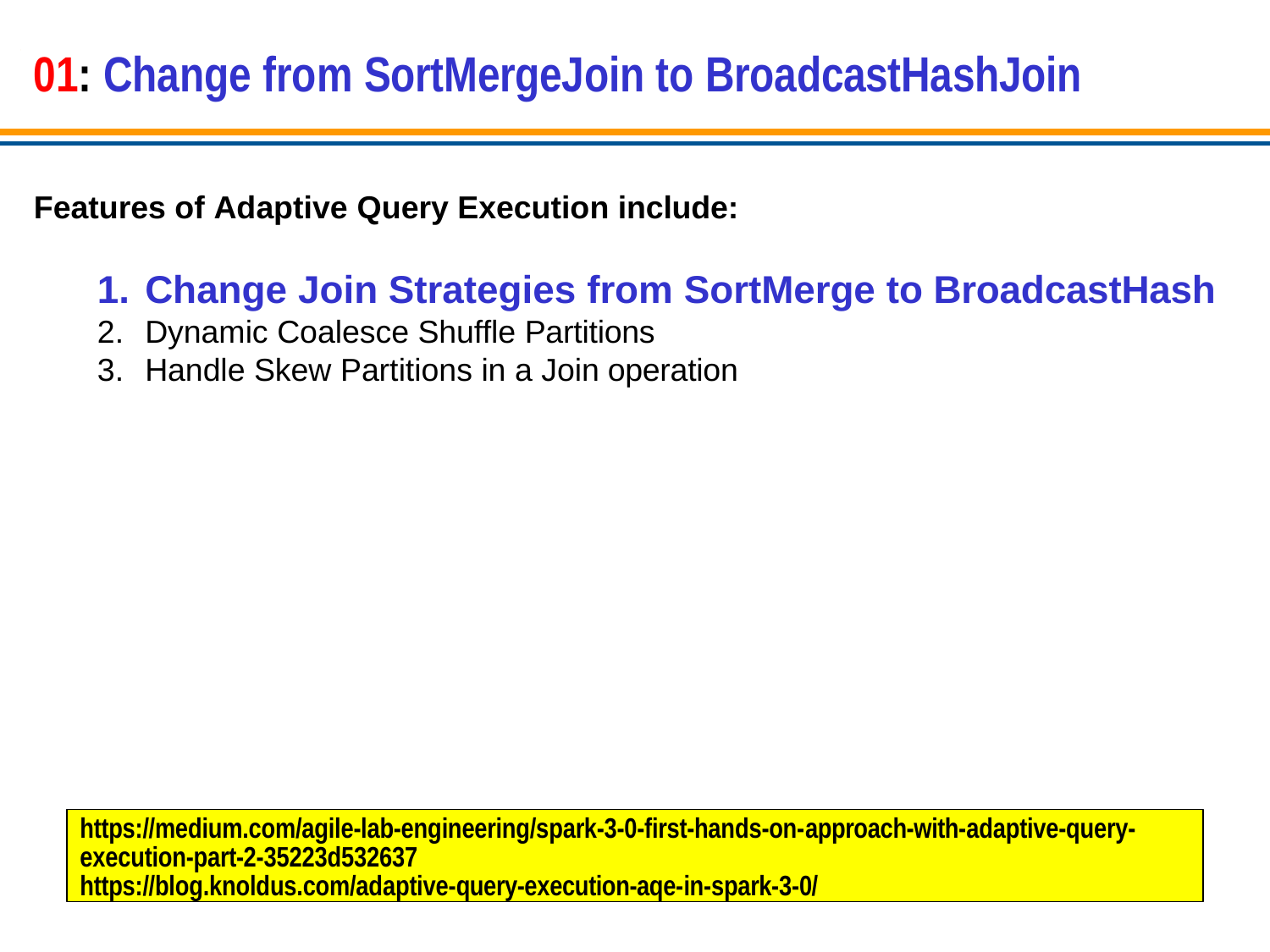

# 01: Change from SortMergeJoin to BroadcastHashJoin
Features of Adaptive Query Execution include:

Change Join Strategies from SortMerge to BroadcastHash
Dynamic Coalesce Shuffle Partitions
Handle Skew Partitions in a Join operation
https://medium.com/agile-lab-engineering/spark-3-0-first-hands-on-approach-with-adaptive-query- execution-part-2-35223d532637
https://blog.knoldus.com/adaptive-query-execution-aqe-in-spark-3-0/